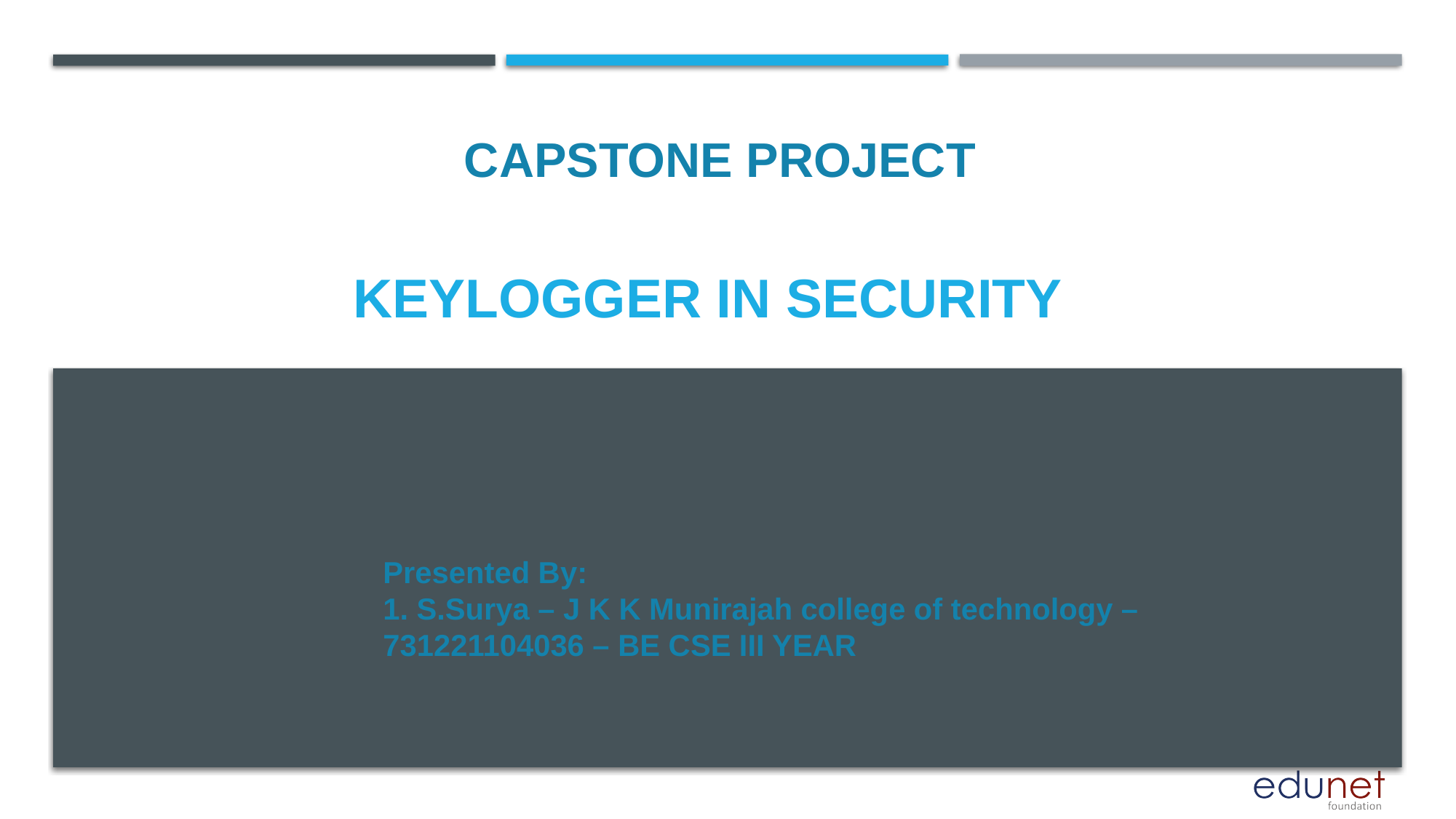

CAPSTONE PROJECT
# Keylogger in security
Presented By:
1. S.Surya – J K K Munirajah college of technology – 731221104036 – BE CSE III YEAR